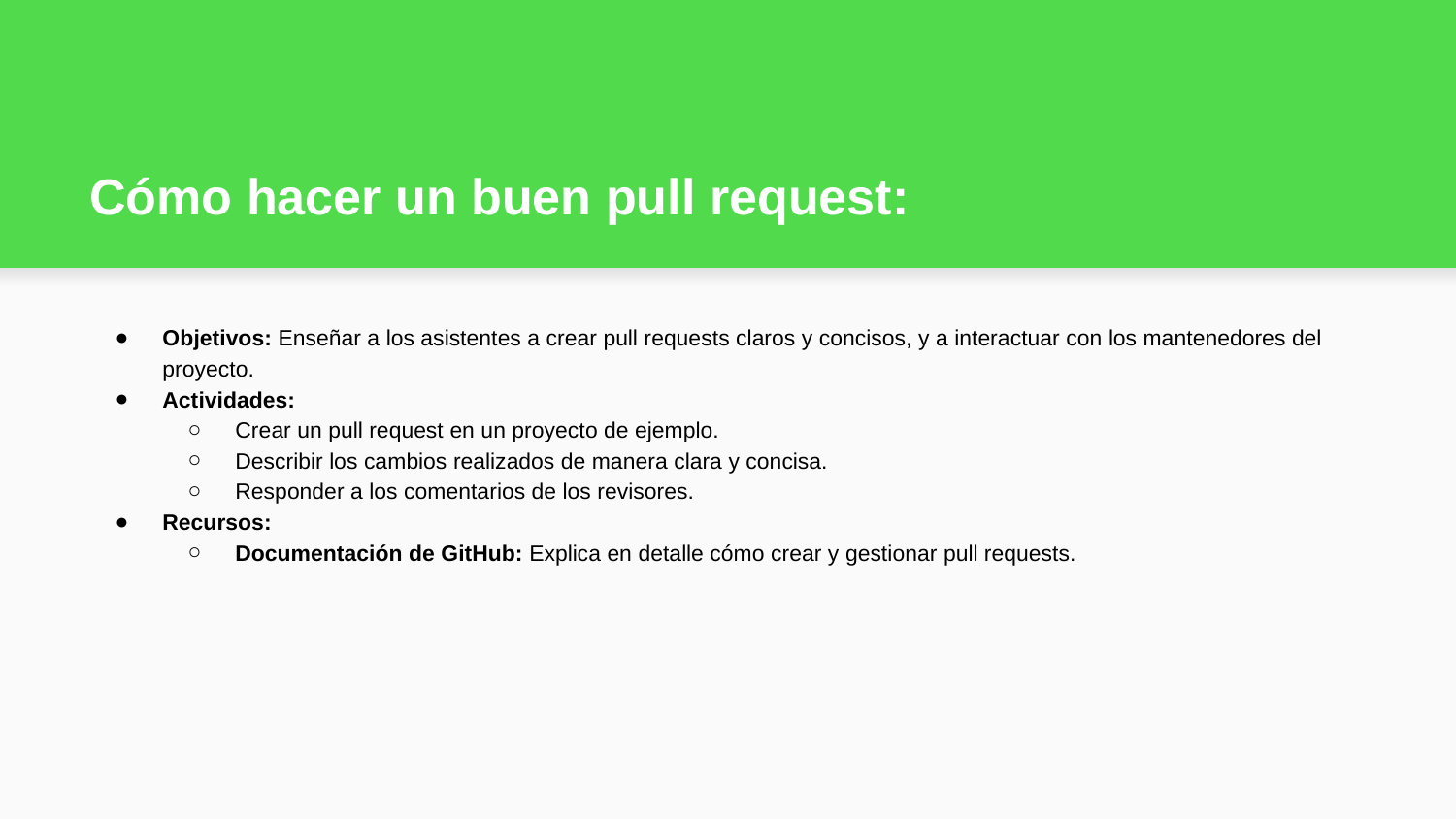

# Cómo hacer un buen pull request:
Objetivos: Enseñar a los asistentes a crear pull requests claros y concisos, y a interactuar con los mantenedores del proyecto.
Actividades:
Crear un pull request en un proyecto de ejemplo.
Describir los cambios realizados de manera clara y concisa.
Responder a los comentarios de los revisores.
Recursos:
Documentación de GitHub: Explica en detalle cómo crear y gestionar pull requests.